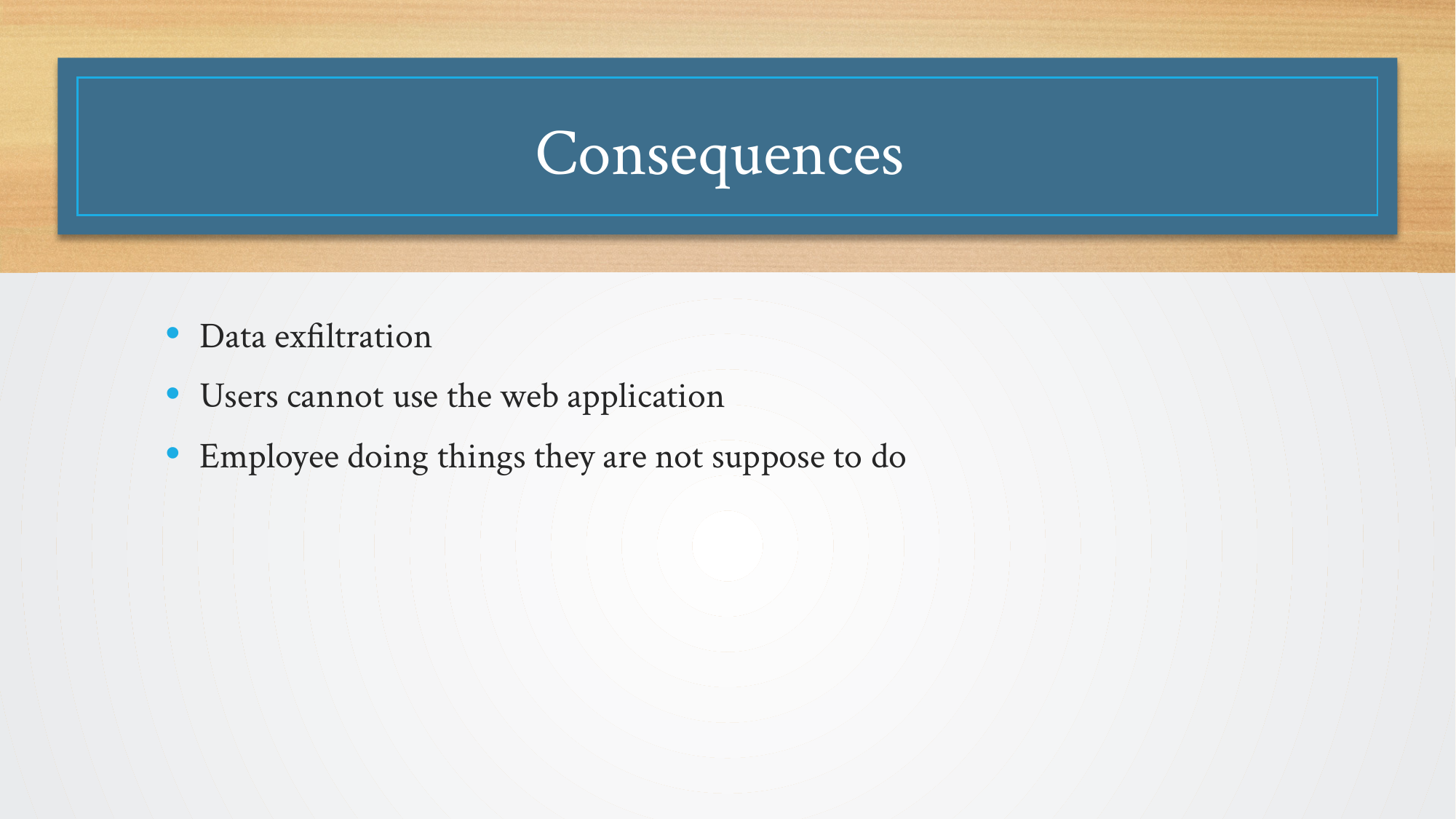

# Consequences

Data exfiltration
Users cannot use the web application
Employee doing things they are not suppose to do